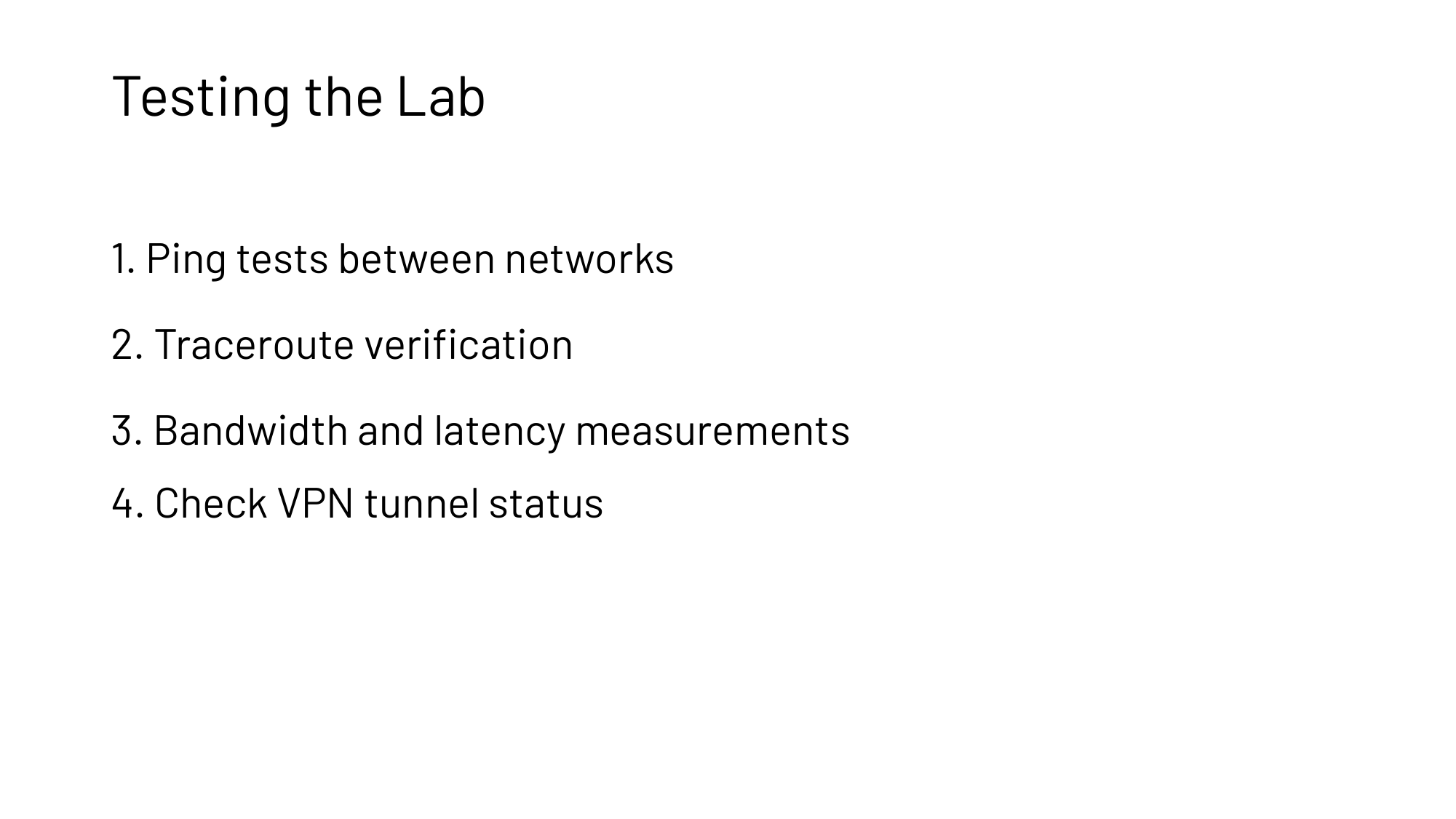

# Testing the Lab
1. Ping tests between networks
2. Traceroute verification
3. Bandwidth and latency measurements
4. Check VPN tunnel status